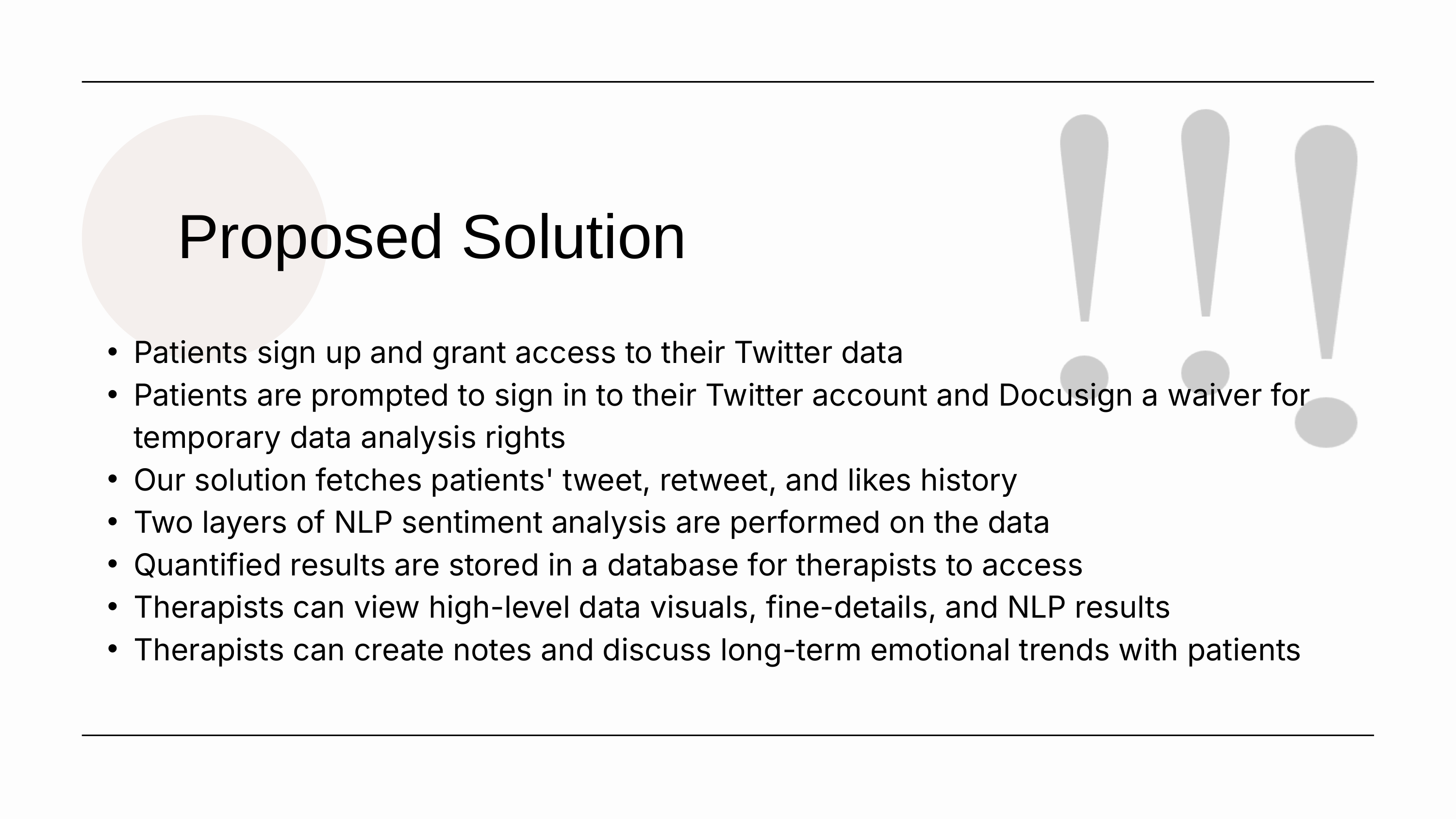

Proposed Solution
Patients sign up and grant access to their Twitter data
Patients are prompted to sign in to their Twitter account and Docusign a waiver for temporary data analysis rights
Our solution fetches patients' tweet, retweet, and likes history
Two layers of NLP sentiment analysis are performed on the data
Quantified results are stored in a database for therapists to access
Therapists can view high-level data visuals, fine-details, and NLP results
Therapists can create notes and discuss long-term emotional trends with patients